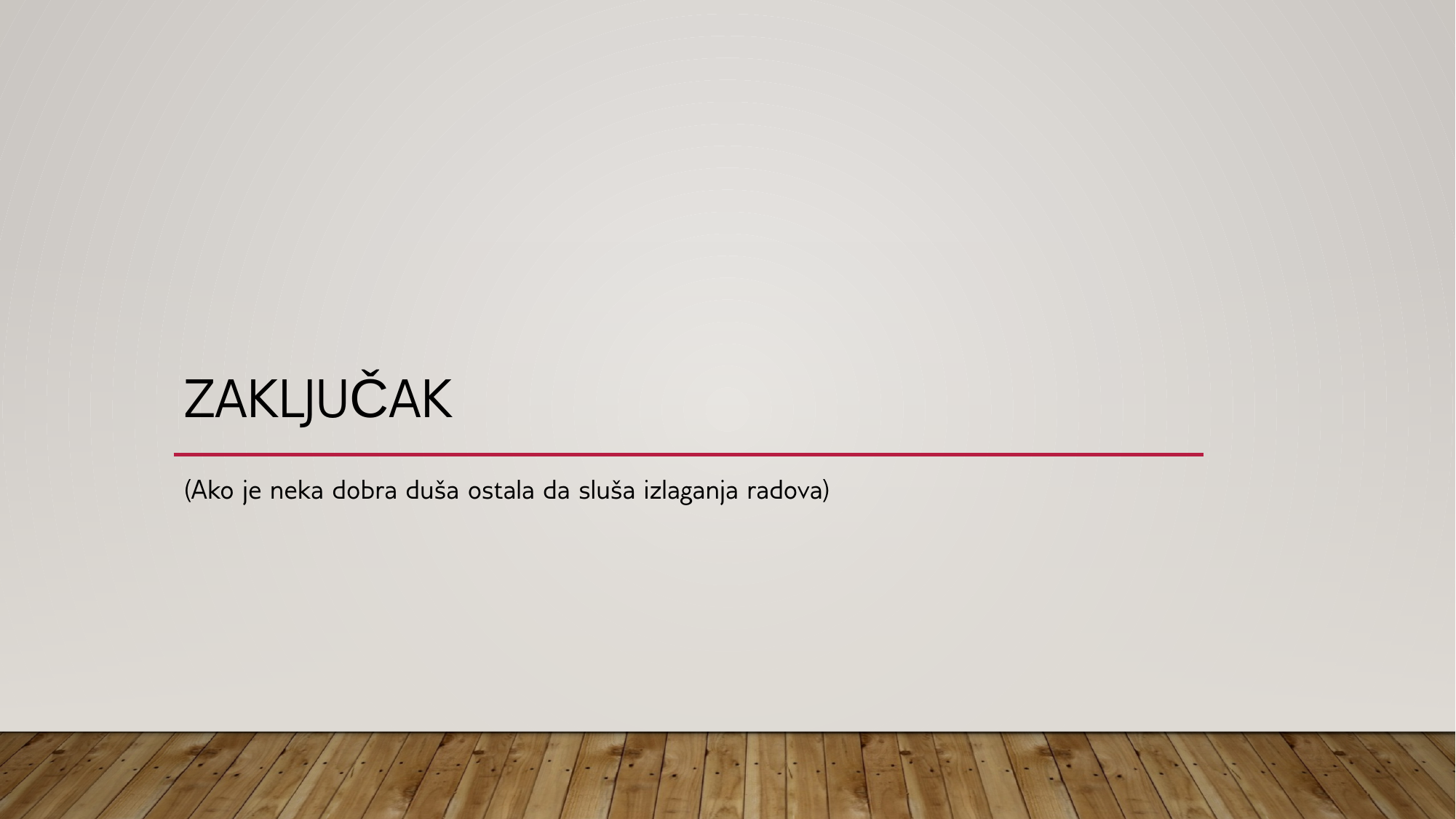

# Zaključak
(Ako je neka dobra duša ostala da sluša izlaganja radova)